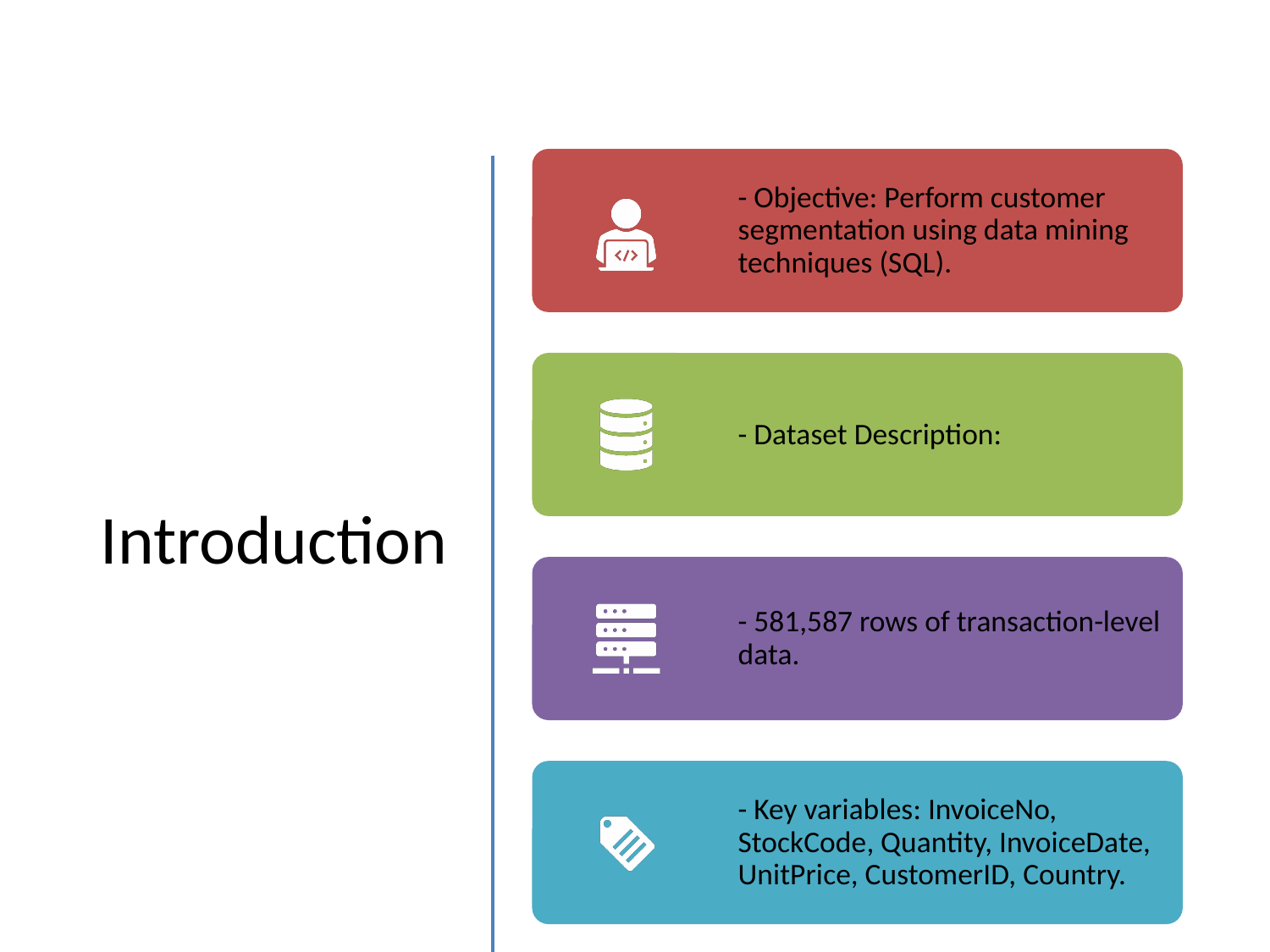

# Introduction
- Objective: Perform customer segmentation using data mining techniques (SQL).
- Dataset Description:
- 581,587 rows of transaction-level data.
- Key variables: InvoiceNo, StockCode, Quantity, InvoiceDate, UnitPrice, CustomerID, Country.